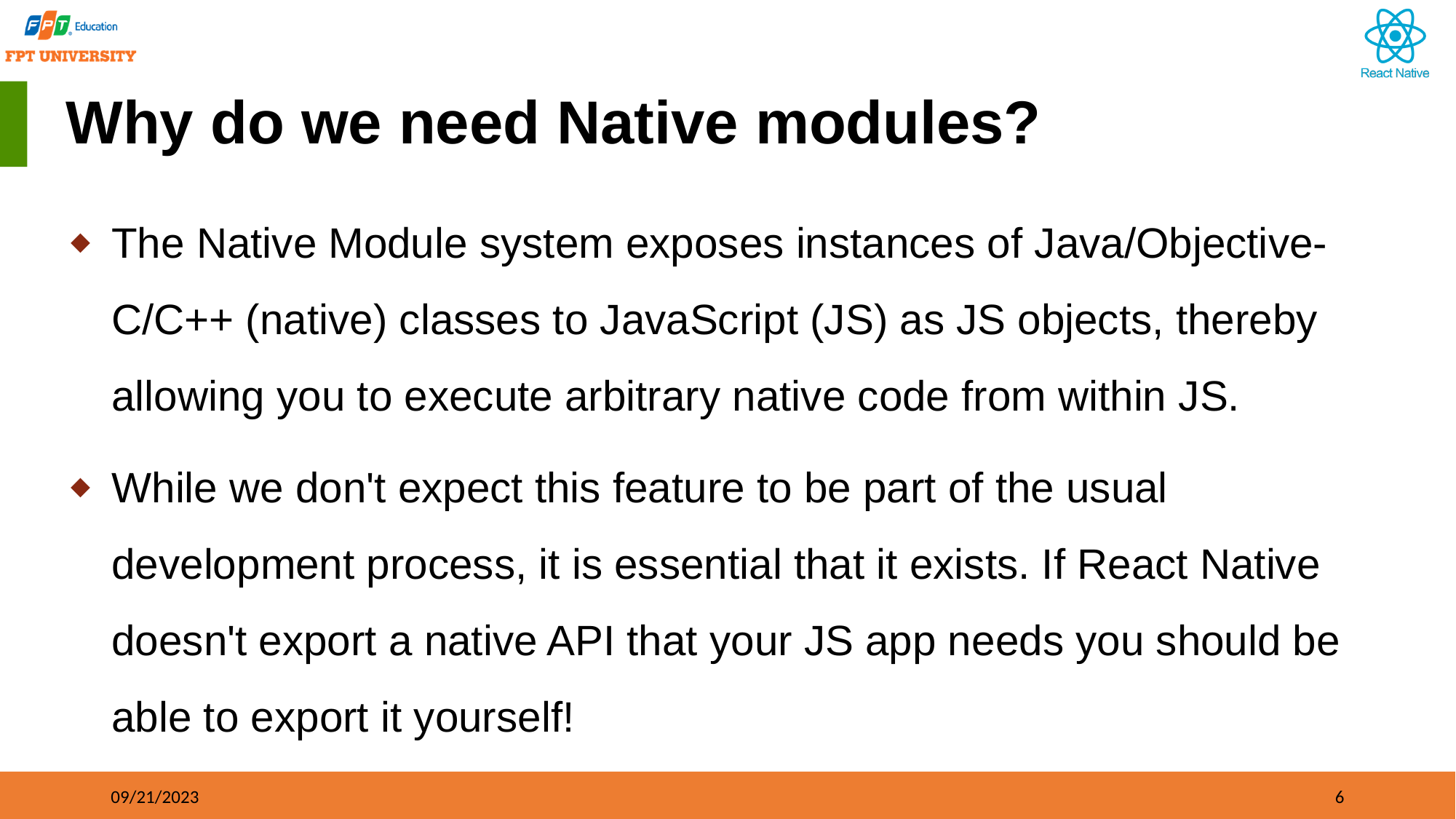

# Why do we need Native modules?
The Native Module system exposes instances of Java/Objective-C/C++ (native) classes to JavaScript (JS) as JS objects, thereby allowing you to execute arbitrary native code from within JS.
While we don't expect this feature to be part of the usual development process, it is essential that it exists. If React Native doesn't export a native API that your JS app needs you should be able to export it yourself!
09/21/2023
6